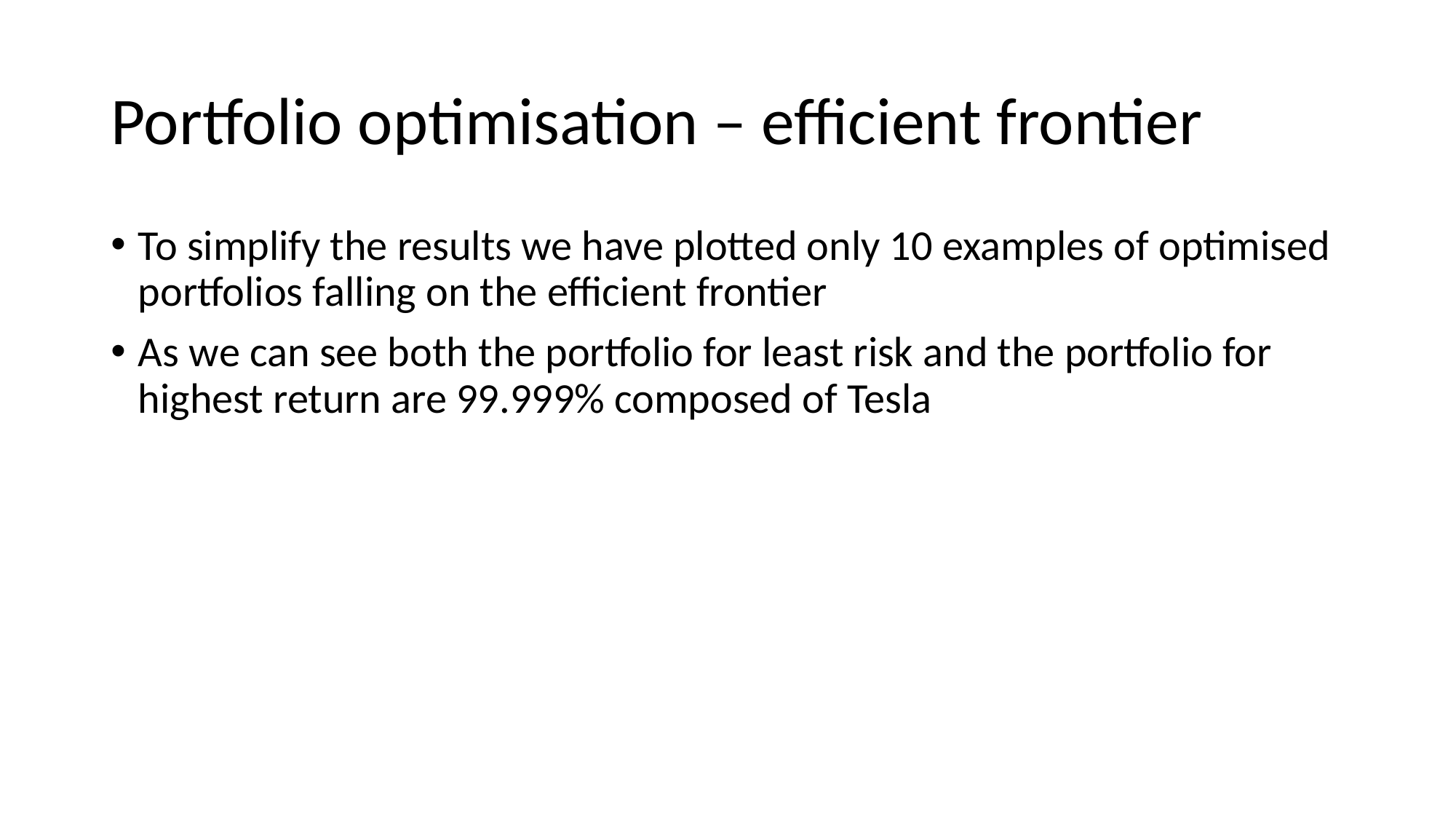

# Portfolio optimisation – efficient frontier
To simplify the results we have plotted only 10 examples of optimised portfolios falling on the efficient frontier
As we can see both the portfolio for least risk and the portfolio for highest return are 99.999% composed of Tesla